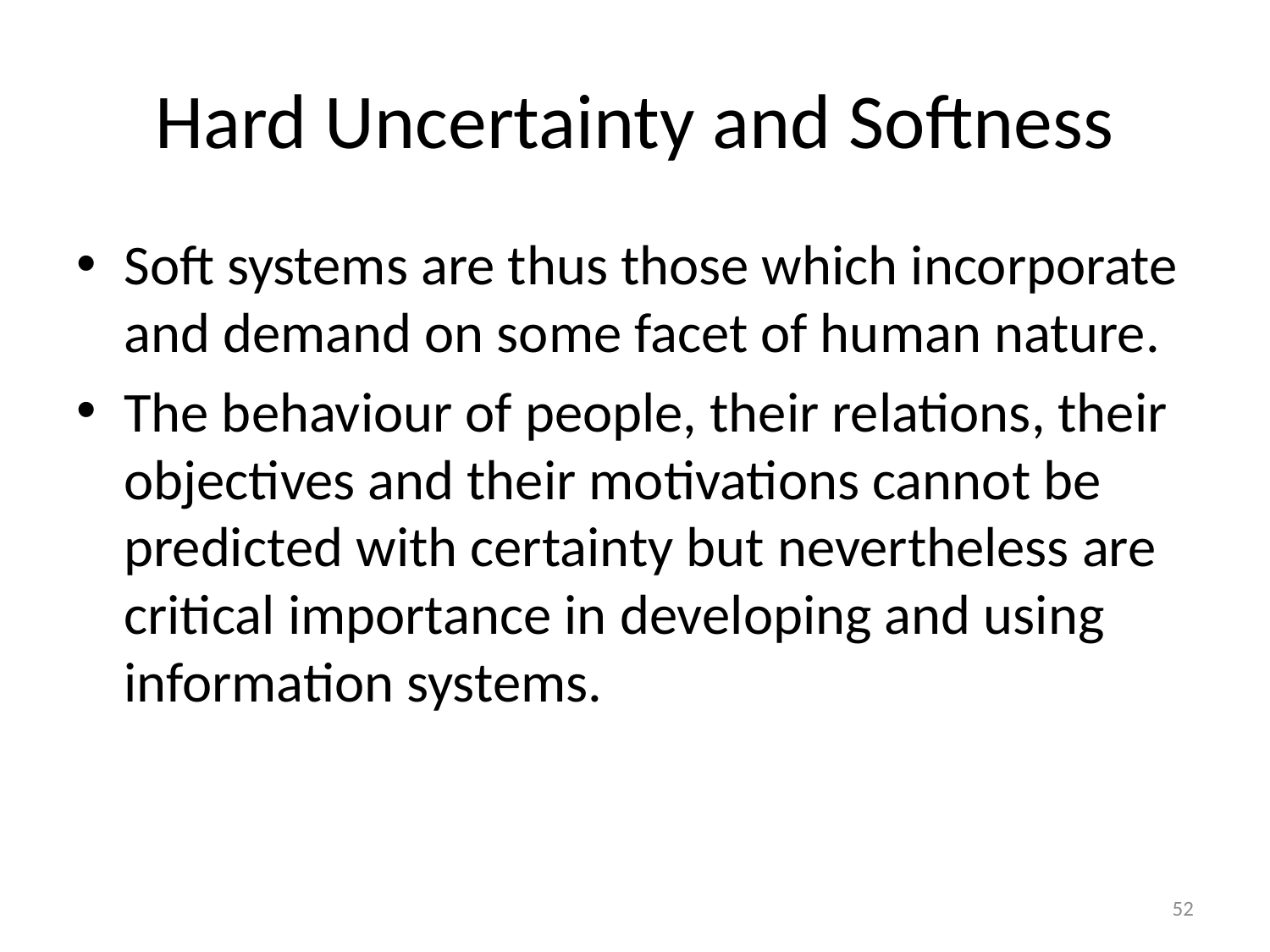

# Hard Uncertainty and Softness
Soft systems are thus those which incorporate and demand on some facet of human nature.
The behaviour of people, their relations, their objectives and their motivations cannot be predicted with certainty but nevertheless are critical importance in developing and using information systems.
52